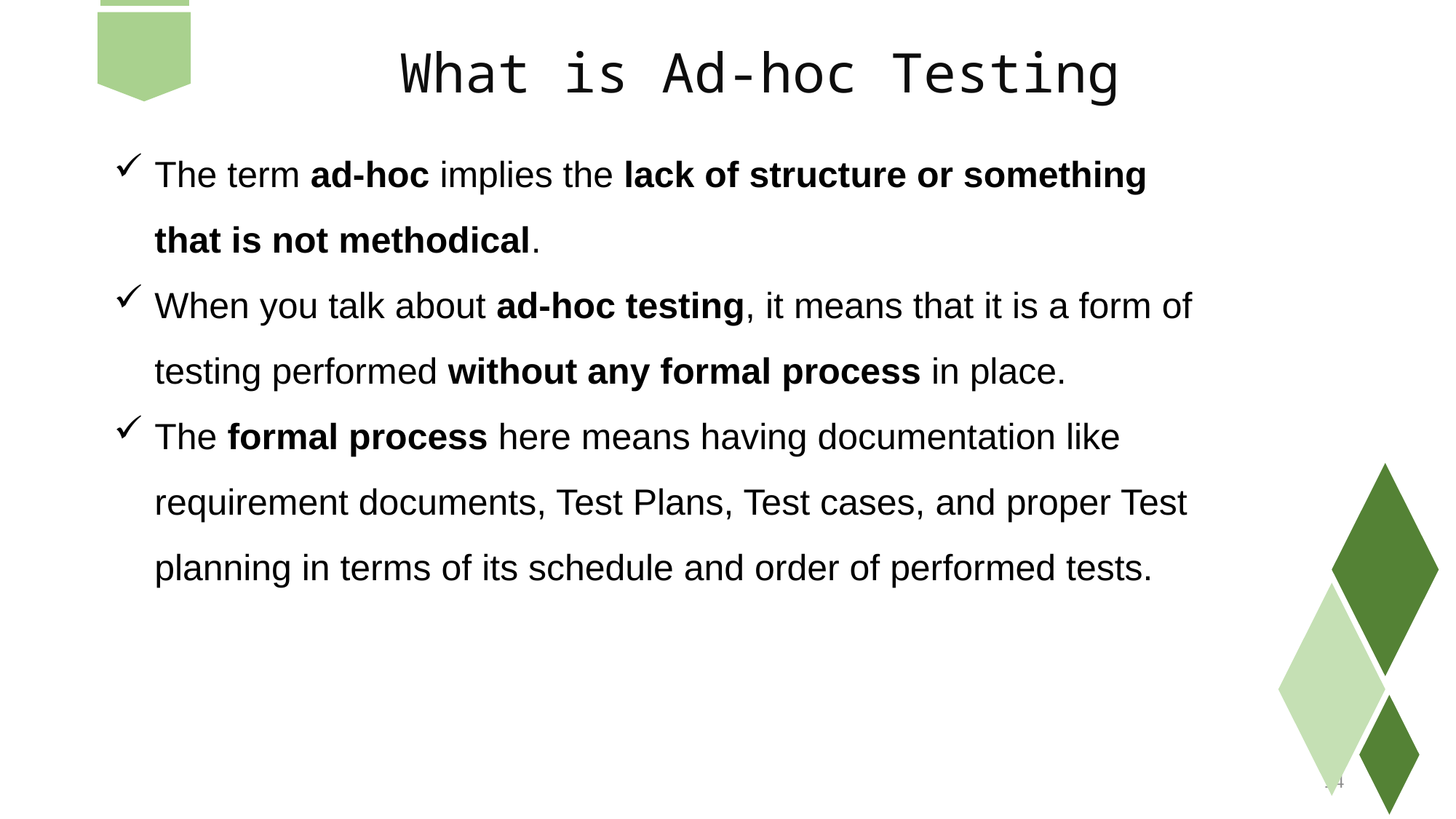

What is Ad-hoc Testing
The term ad-hoc implies the lack of structure or something that is not methodical.
When you talk about ad-hoc testing, it means that it is a form of  testing performed without any formal process in place.
The formal process here means having documentation like requirement documents, Test Plans, Test cases, and proper Test planning in terms of its schedule and order of performed tests.

14